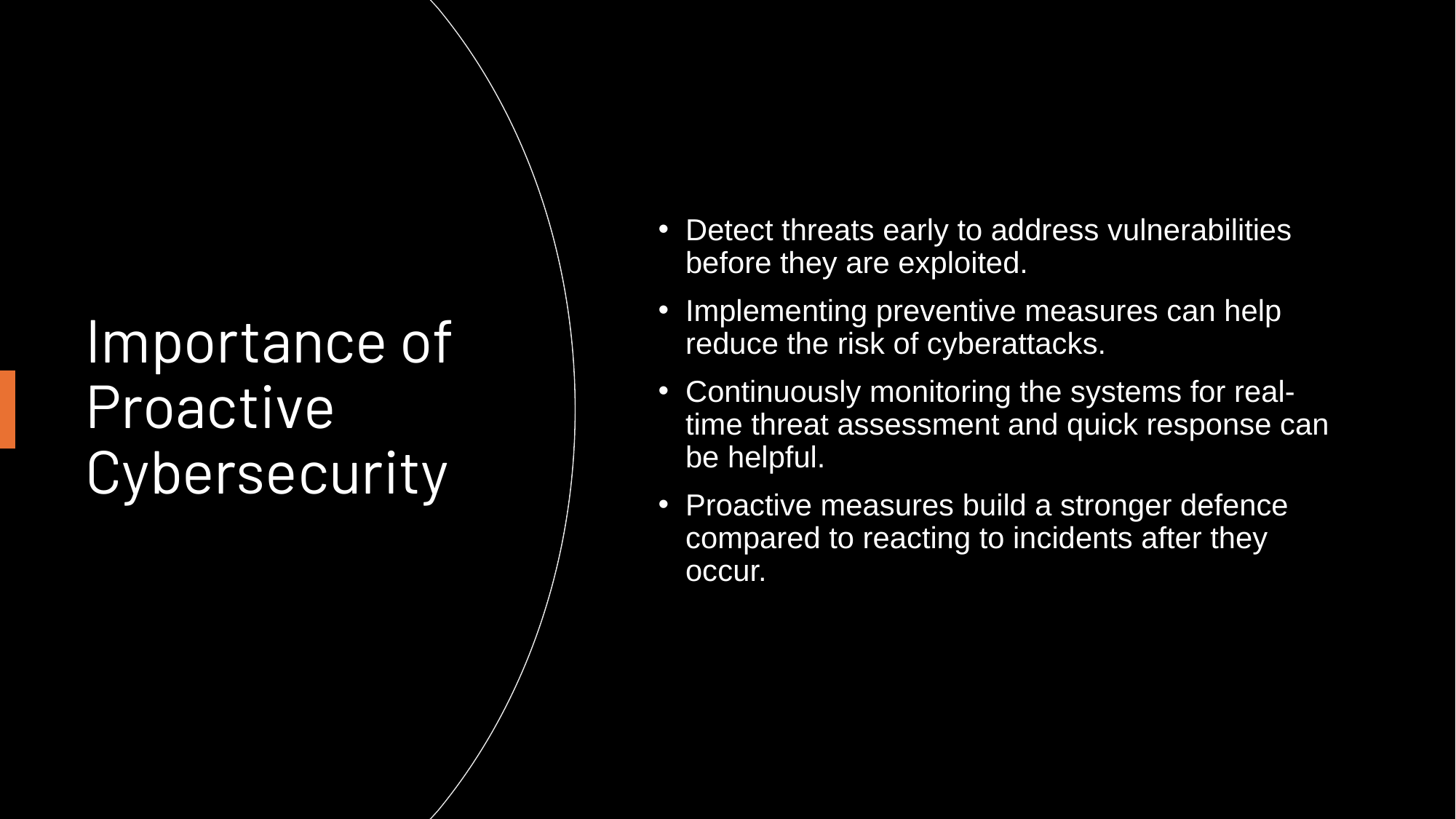

# Importance of Proactive Cybersecurity
Detect threats early to address vulnerabilities before they are exploited.
Implementing preventive measures can help reduce the risk of cyberattacks.
Continuously monitoring the systems for real-time threat assessment and quick response can be helpful.
Proactive measures build a stronger defence compared to reacting to incidents after they occur.